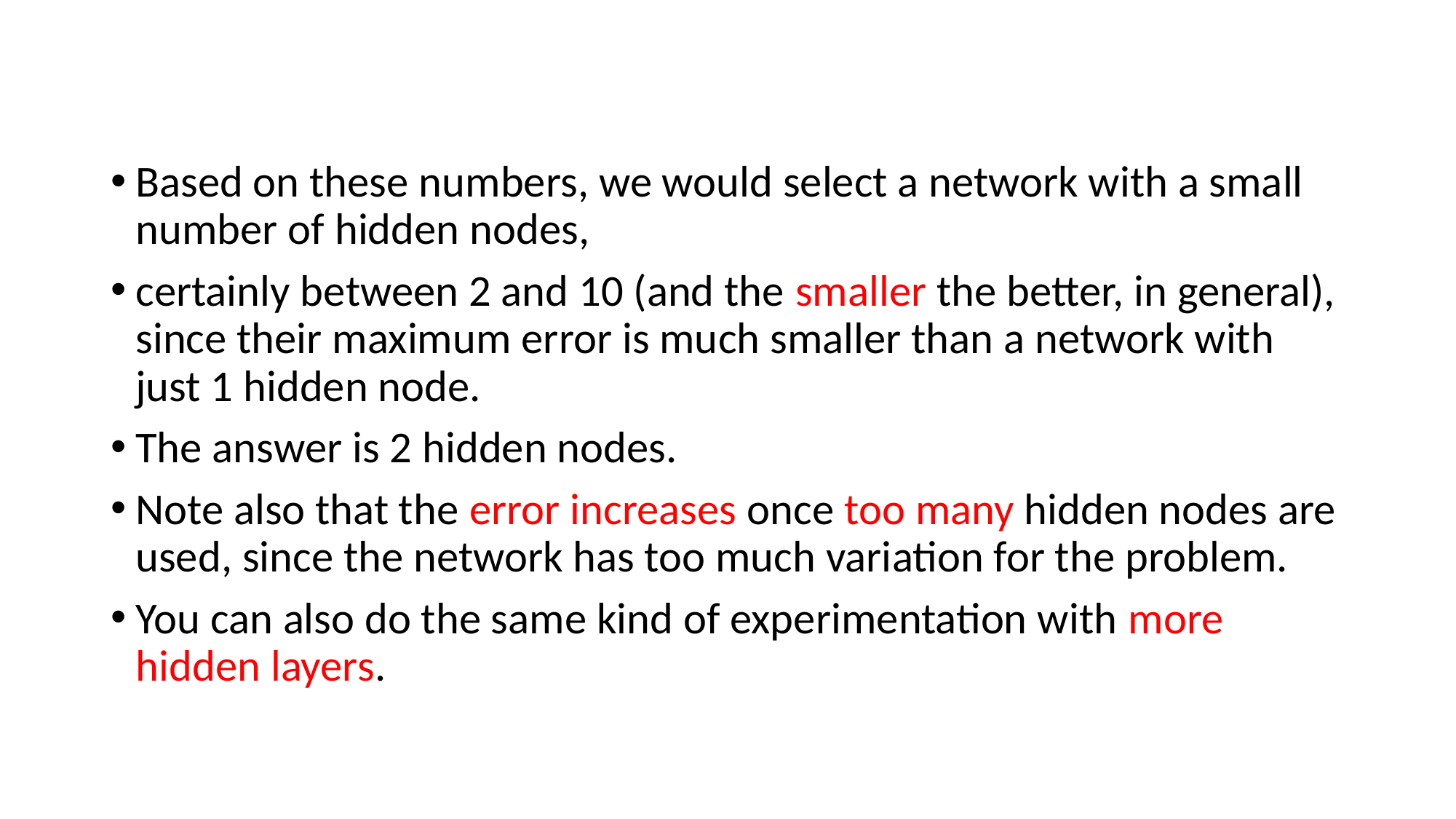

#
Based on these numbers, we would select a network with a small number of hidden nodes,
certainly between 2 and 10 (and the smaller the better, in general), since their maximum error is much smaller than a network with just 1 hidden node.
The answer is 2 hidden nodes.
Note also that the error increases once too many hidden nodes are used, since the network has too much variation for the problem.
You can also do the same kind of experimentation with more hidden layers.